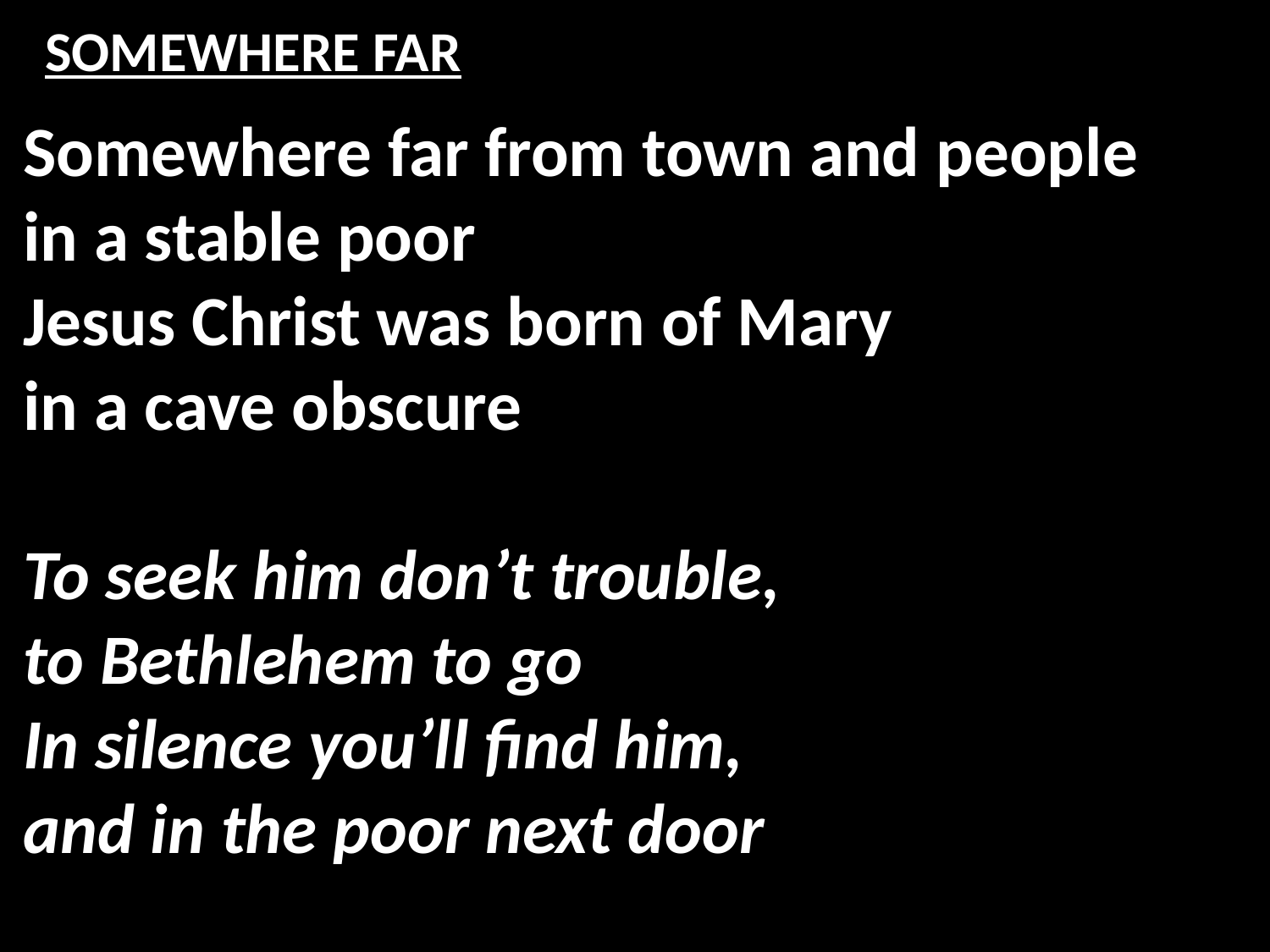

# SOMEWHERE FAR
Somewhere far from town and people
in a stable poor
Jesus Christ was born of Mary
in a cave obscure

To seek him don’t trouble,
to Bethlehem to go
In silence you’ll find him,
and in the poor next door